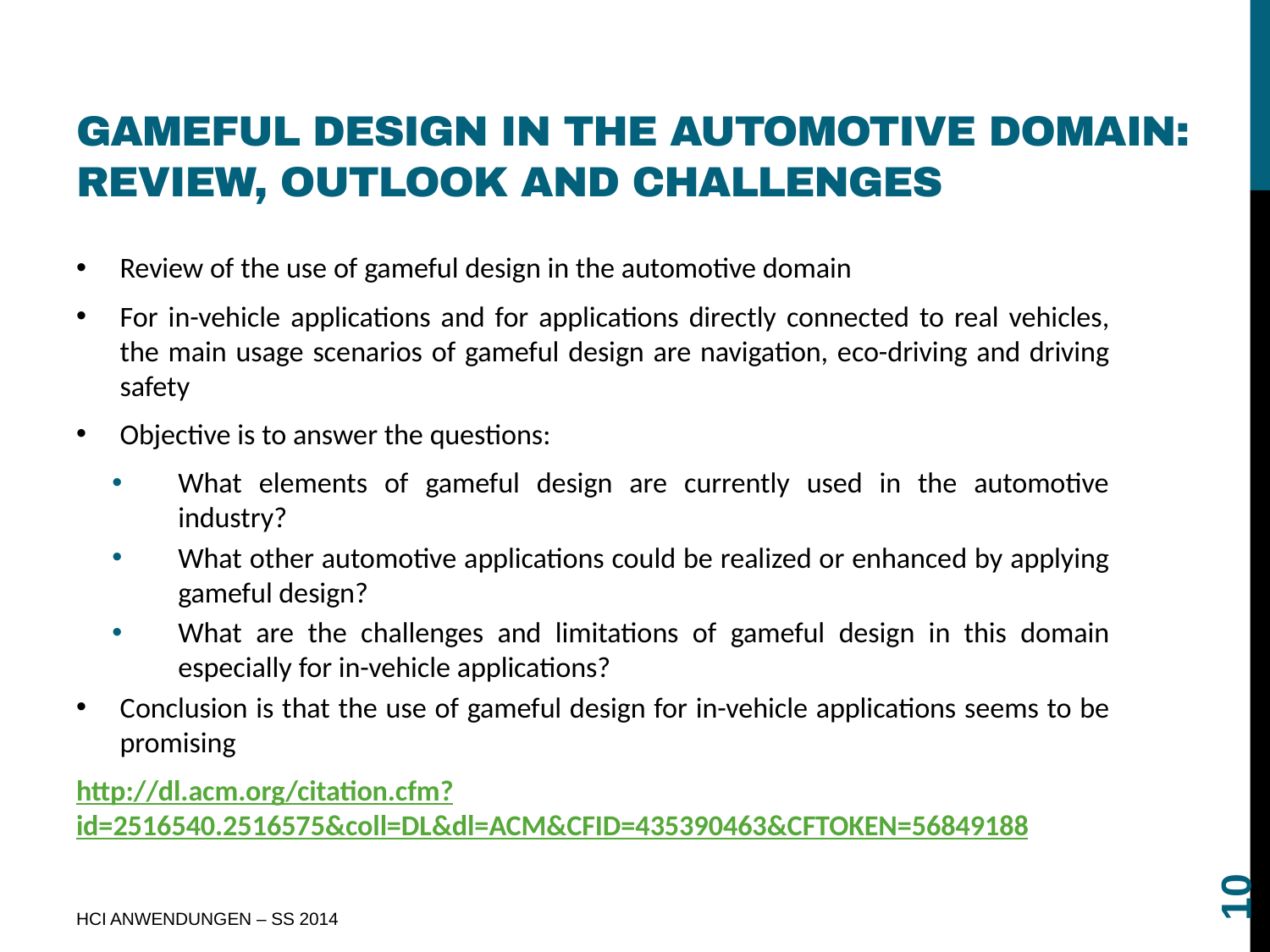

# Gameful design in the automotive domain: review, outlook and challenges
Review of the use of gameful design in the automotive domain
For in-vehicle applications and for applications directly connected to real vehicles, the main usage scenarios of gameful design are navigation, eco-driving and driving safety
Objective is to answer the questions:
What elements of gameful design are currently used in the automotive industry?
What other automotive applications could be realized or enhanced by applying gameful design?
What are the challenges and limitations of gameful design in this domain especially for in-vehicle applications?
Conclusion is that the use of gameful design for in-vehicle applications seems to be promising
http://dl.acm.org/citation.cfm?id=2516540.2516575&coll=DL&dl=ACM&CFID=435390463&CFTOKEN=56849188

10
HCI ANWENDUNGEN – SS 2014